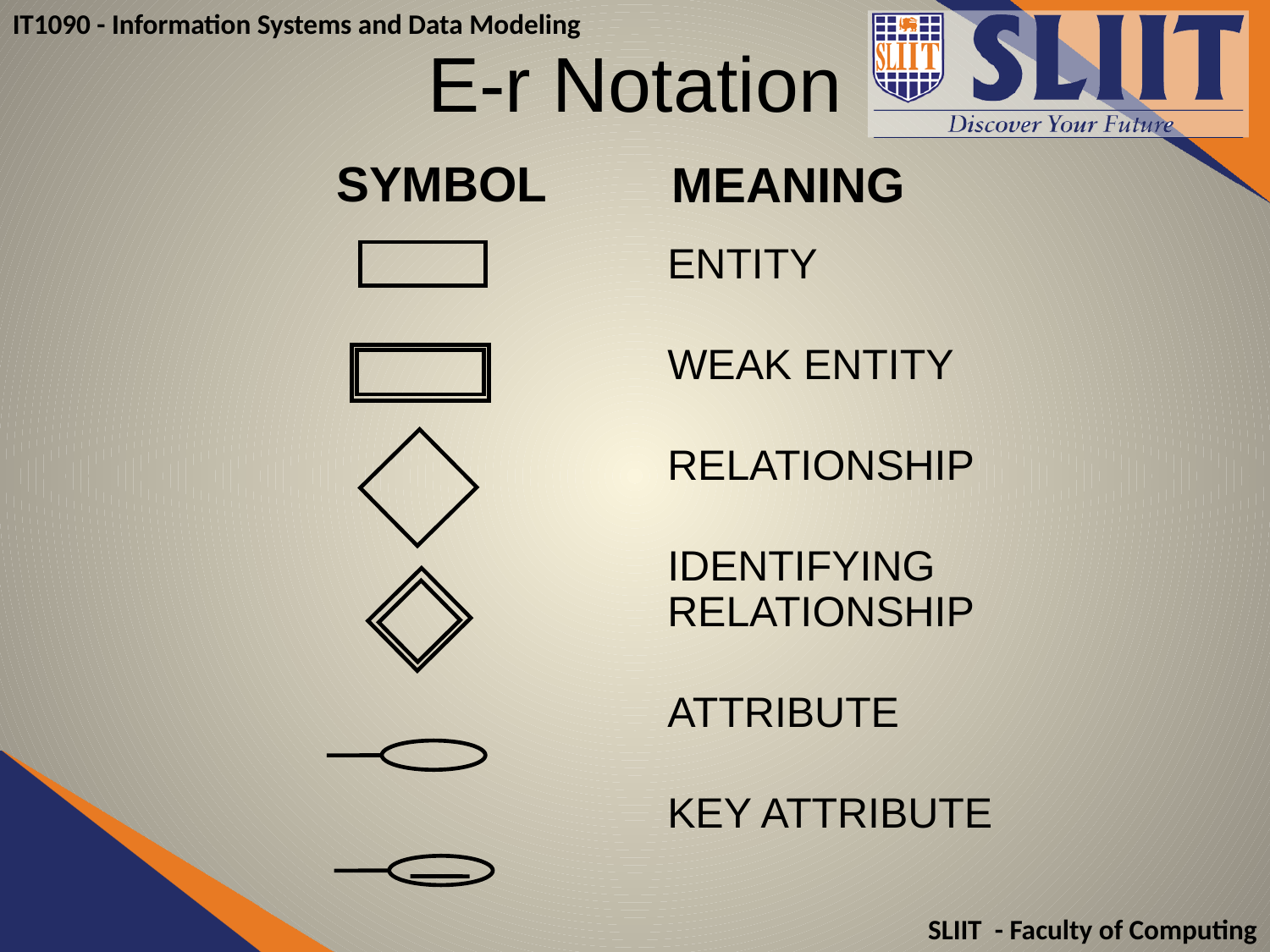

# E-r Notation
Symbol
Meaning
ENTITY
WEAK ENTITY
RELATIONSHIP
IDENTIFYING RELATIONSHIP
ATTRIBUTE
KEY ATTRIBUTE